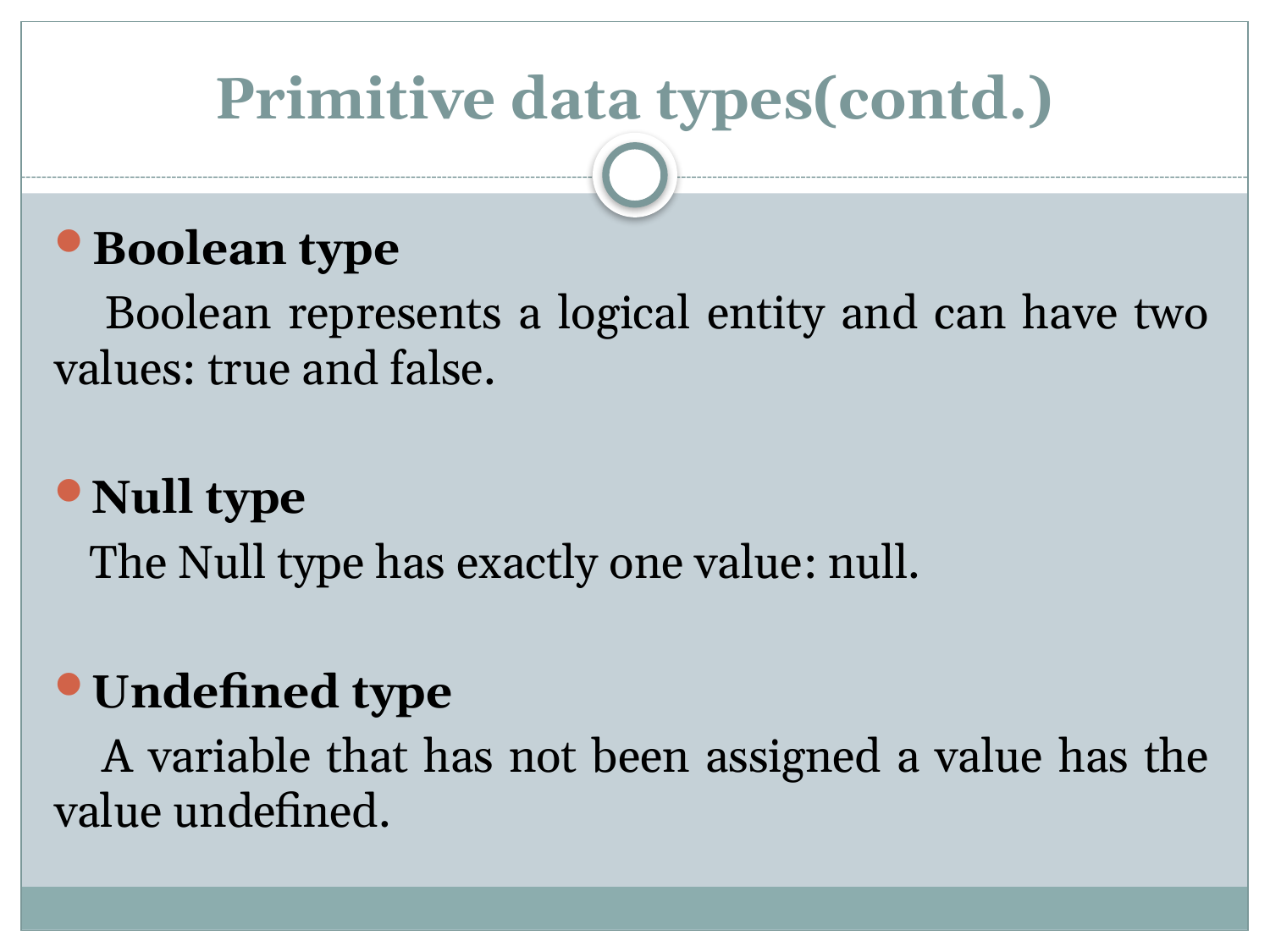

# Primitive data types(contd.)
Boolean type
   Boolean represents a logical entity and can have two values: true and false.

Null type
   The Null type has exactly one value: null.

Undefined type
   A variable that has not been assigned a value has the value undefined.